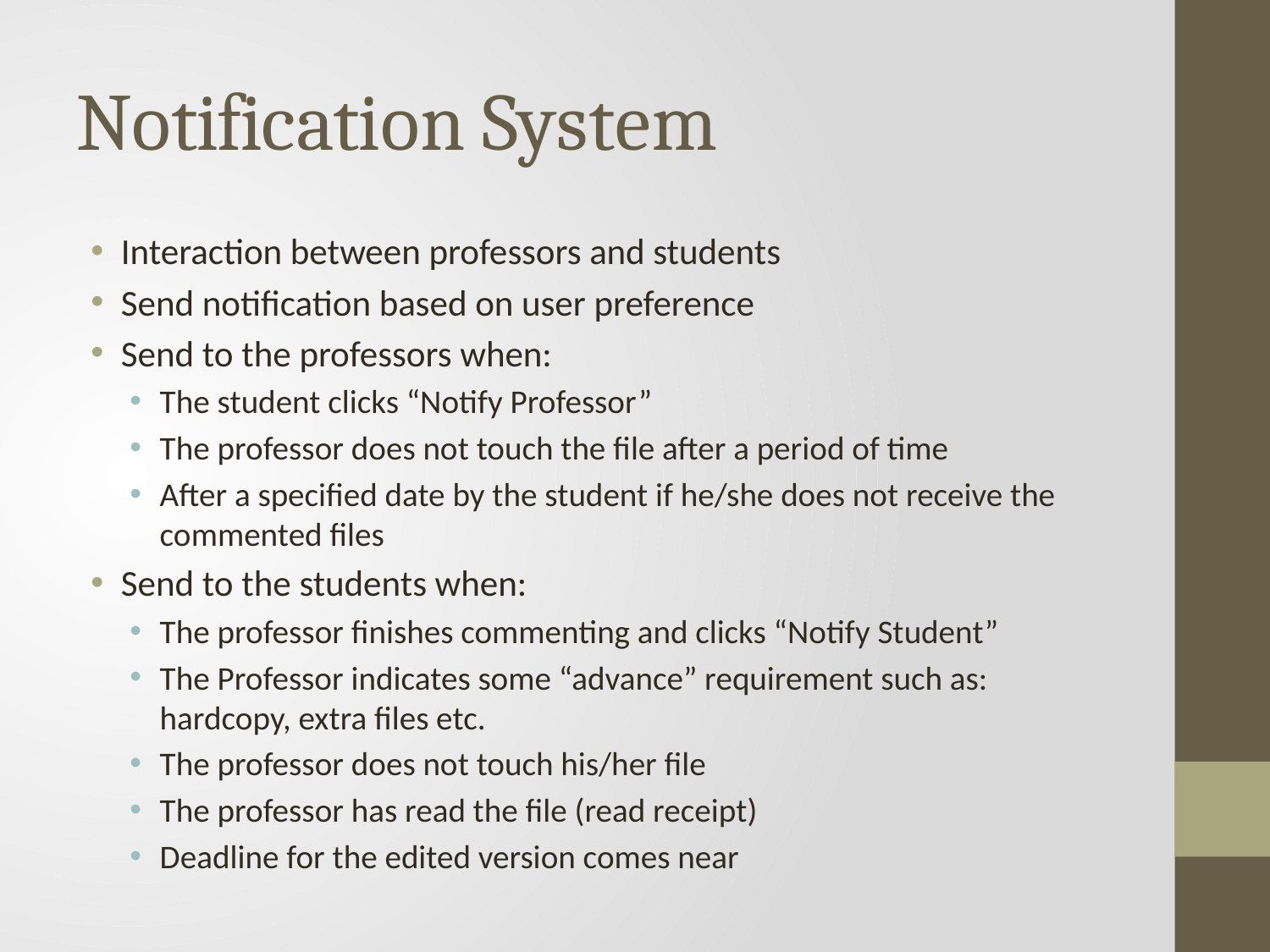

# Notification System
Interaction between professors and students
Send notification based on user preference
Send to the professors when:
The student clicks “Notify Professor”
The professor does not touch the file after a period of time
After a specified date by the student if he/she does not receive the commented files
Send to the students when:
The professor finishes commenting and clicks “Notify Student”
The Professor indicates some “advance” requirement such as: hardcopy, extra files etc.
The professor does not touch his/her file
The professor has read the file (read receipt)
Deadline for the edited version comes near